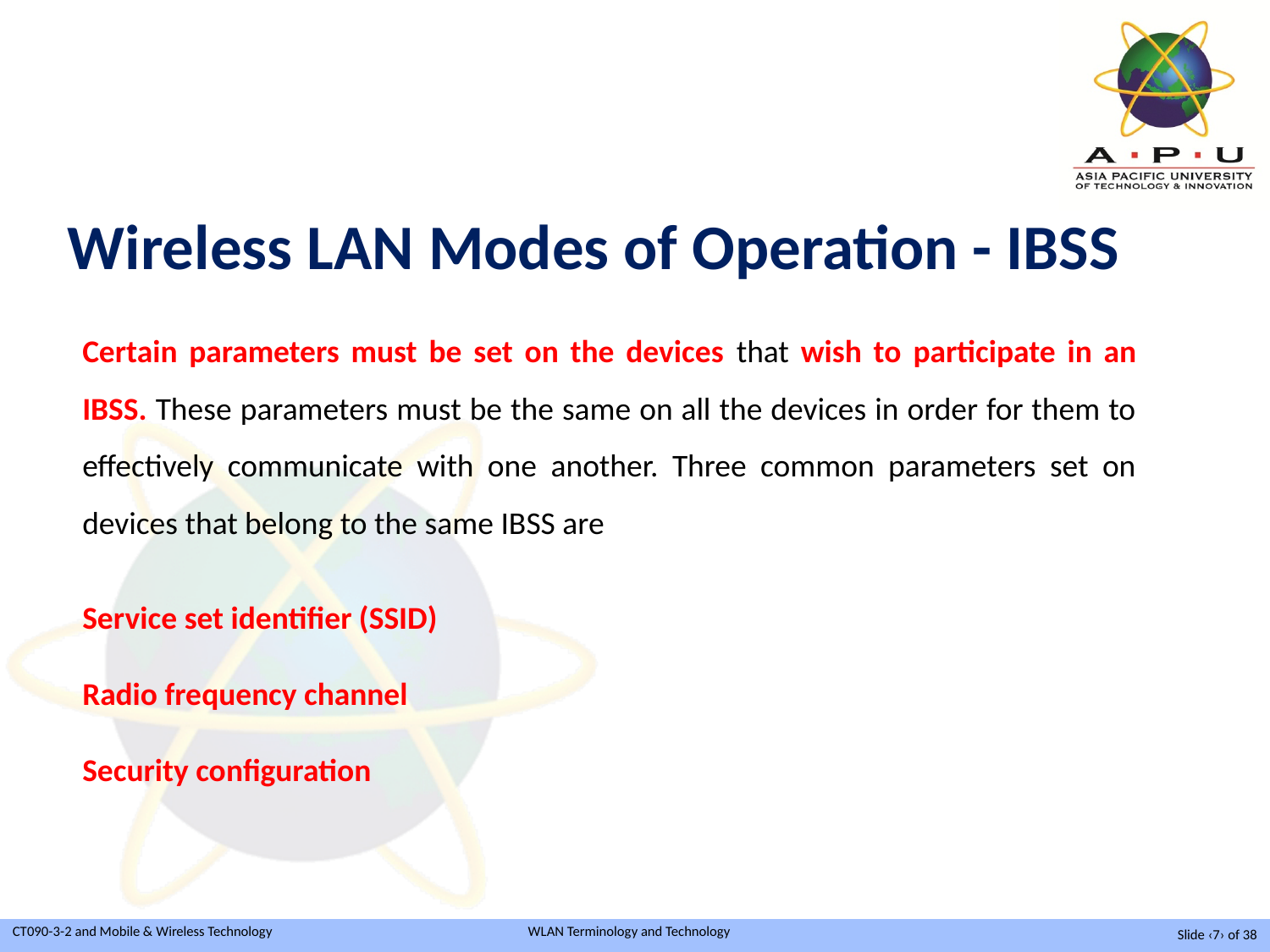

Wireless LAN Modes of Operation - IBSS

Certain parameters must be set on the devices that wish to participate in an IBSS. These parameters must be the same on all the devices in order for them to effectively communicate with one another. Three common parameters set on devices that belong to the same IBSS are

Service set identifier (SSID)

Radio frequency channel

Security configuration
Slide ‹7› of 38